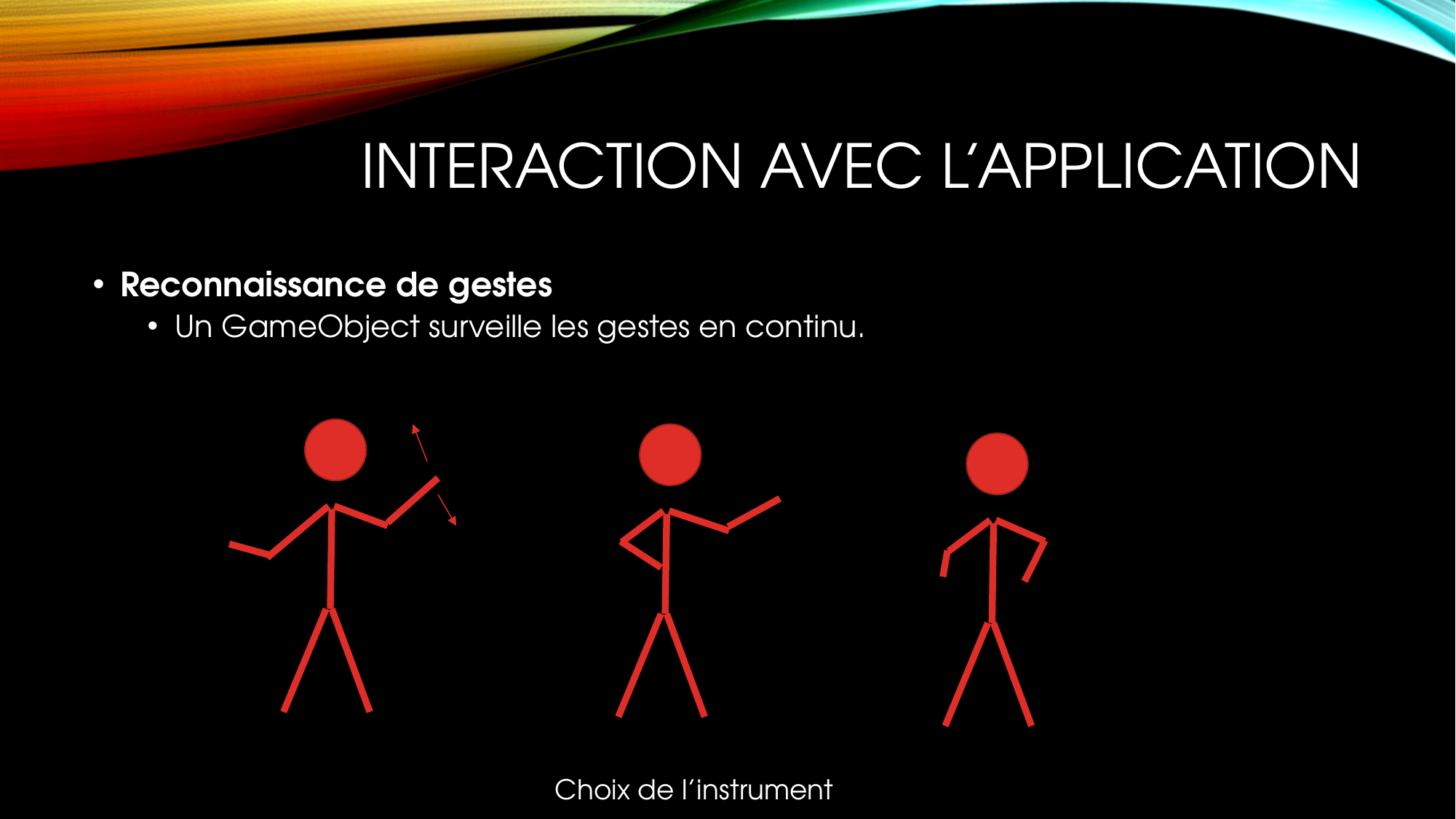

# Interaction avec l’application
Reconnaissance de gestes
Un GameObject surveille les gestes en continu.

Choix de l’instrument